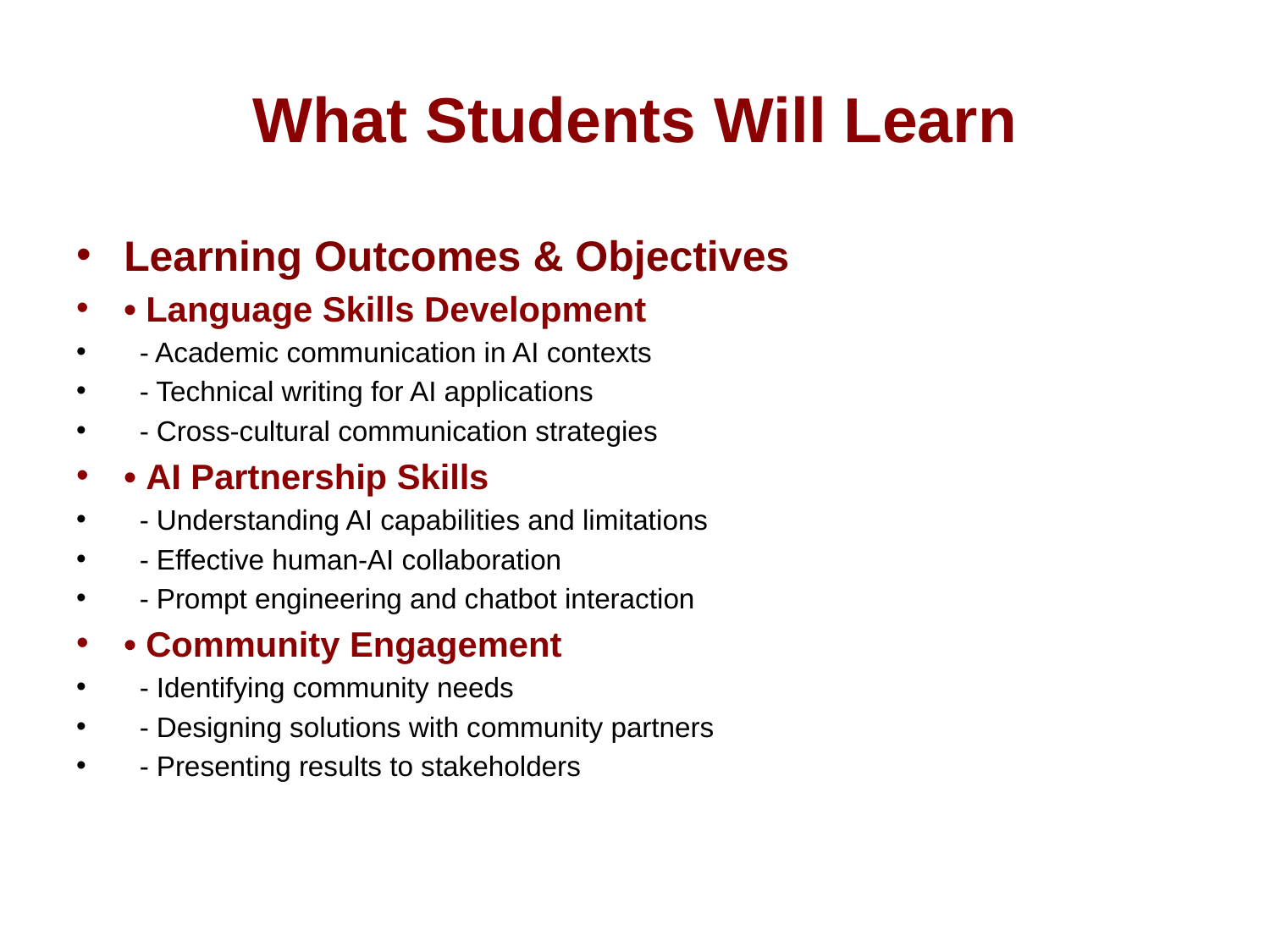

# What Students Will Learn
Learning Outcomes & Objectives
• Language Skills Development
  - Academic communication in AI contexts
  - Technical writing for AI applications
  - Cross-cultural communication strategies
• AI Partnership Skills
  - Understanding AI capabilities and limitations
  - Effective human-AI collaboration
  - Prompt engineering and chatbot interaction
• Community Engagement
  - Identifying community needs
  - Designing solutions with community partners
  - Presenting results to stakeholders